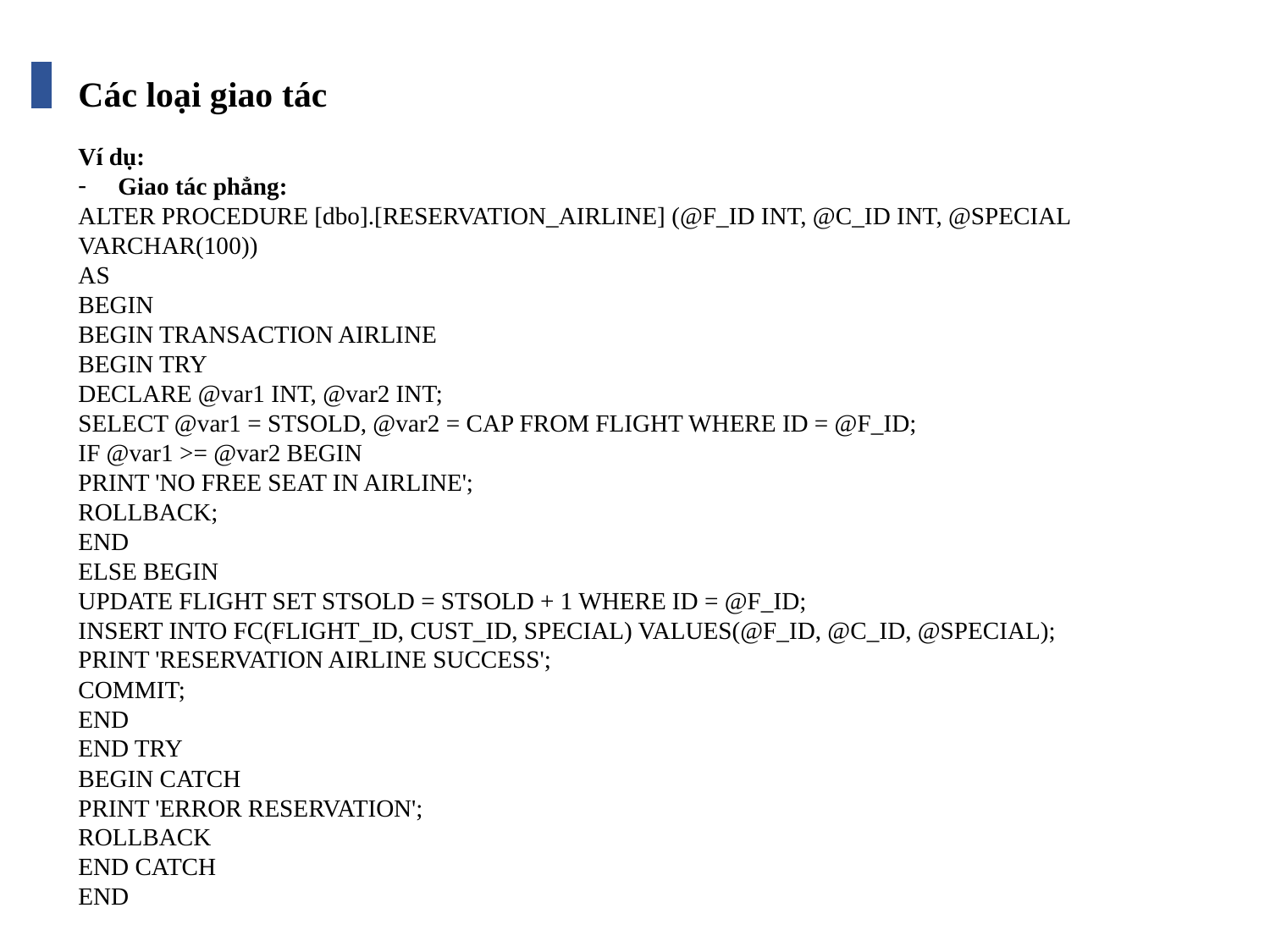

Các loại giao tác
Ví dụ:
Giao tác phẳng:
ALTER PROCEDURE [dbo].[RESERVATION_AIRLINE] (@F_ID INT, @C_ID INT, @SPECIAL VARCHAR(100))
AS
BEGIN
BEGIN TRANSACTION AIRLINE
BEGIN TRY
DECLARE @var1 INT, @var2 INT;
SELECT @var1 = STSOLD, @var2 = CAP FROM FLIGHT WHERE ID = @F_ID;
IF @var1 >= @var2 BEGIN
PRINT 'NO FREE SEAT IN AIRLINE';
ROLLBACK;
END
ELSE BEGIN
UPDATE FLIGHT SET STSOLD = STSOLD + 1 WHERE ID = @F_ID;
INSERT INTO FC(FLIGHT_ID, CUST_ID, SPECIAL) VALUES(@F_ID, @C_ID, @SPECIAL);
PRINT 'RESERVATION AIRLINE SUCCESS';
COMMIT;
END
END TRY
BEGIN CATCH
PRINT 'ERROR RESERVATION';
ROLLBACK
END CATCH
END